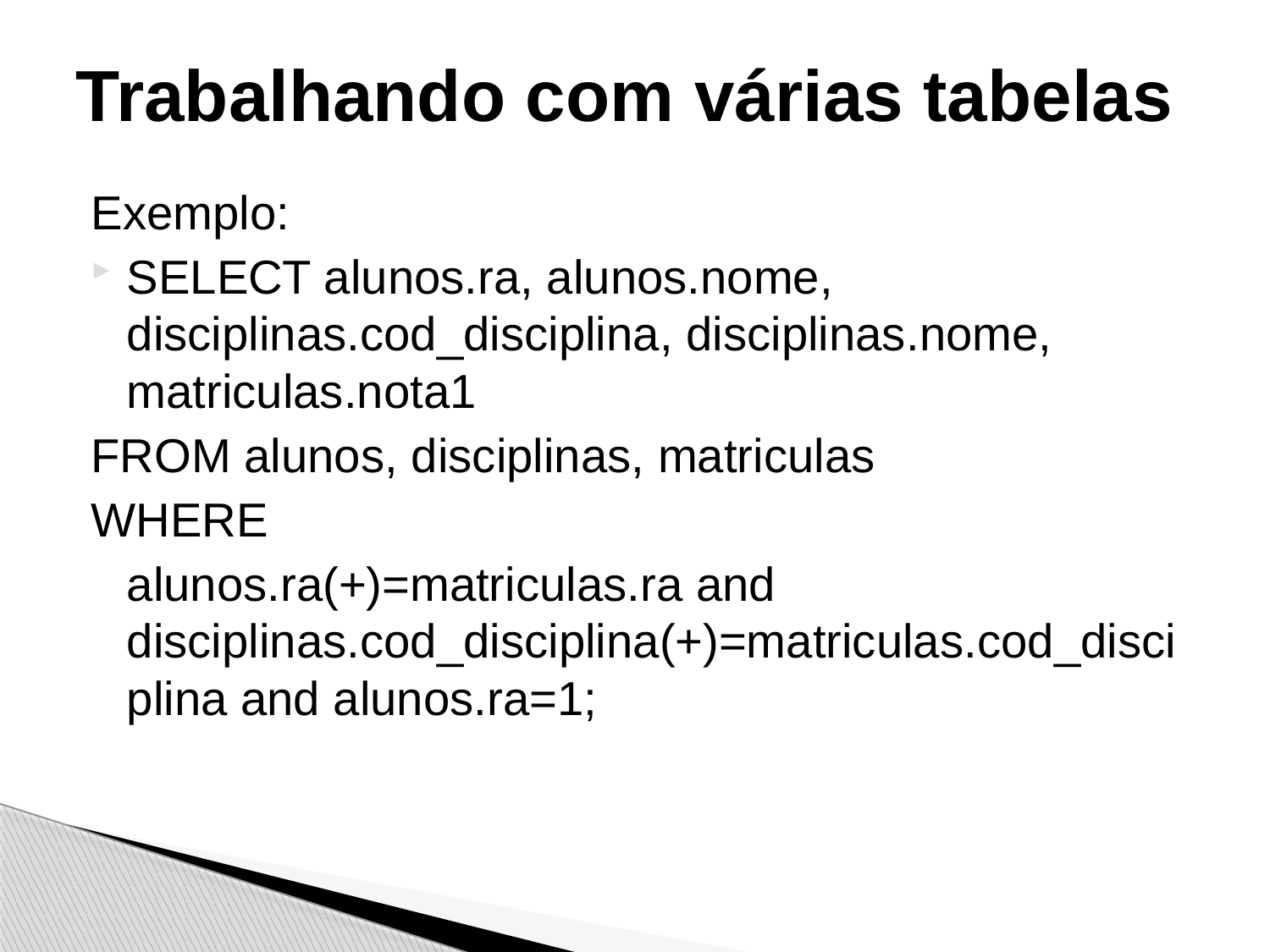

# Trabalhando com várias tabelas
Exemplo:
SELECT alunos.ra, alunos.nome, disciplinas.cod_disciplina, disciplinas.nome, matriculas.nota1
FROM alunos, disciplinas, matriculas
WHERE
	alunos.ra(+)=matriculas.ra and               disciplinas.cod_disciplina(+)=matriculas.cod_disciplina and alunos.ra=1;